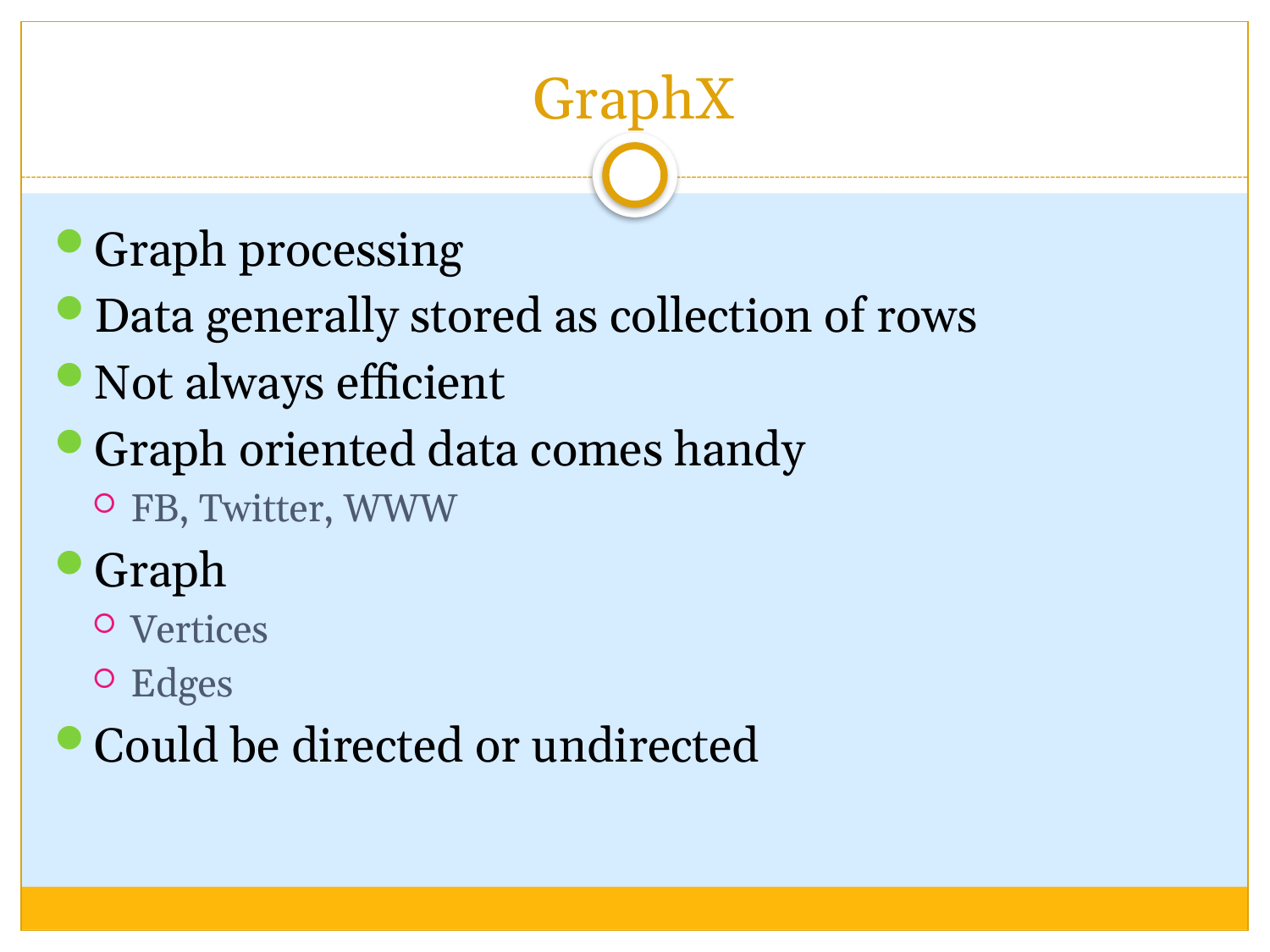

# GraphX
Graph processing
Data generally stored as collection of rows
Not always efficient
Graph oriented data comes handy
FB, Twitter, WWW
Graph
Vertices
Edges
Could be directed or undirected